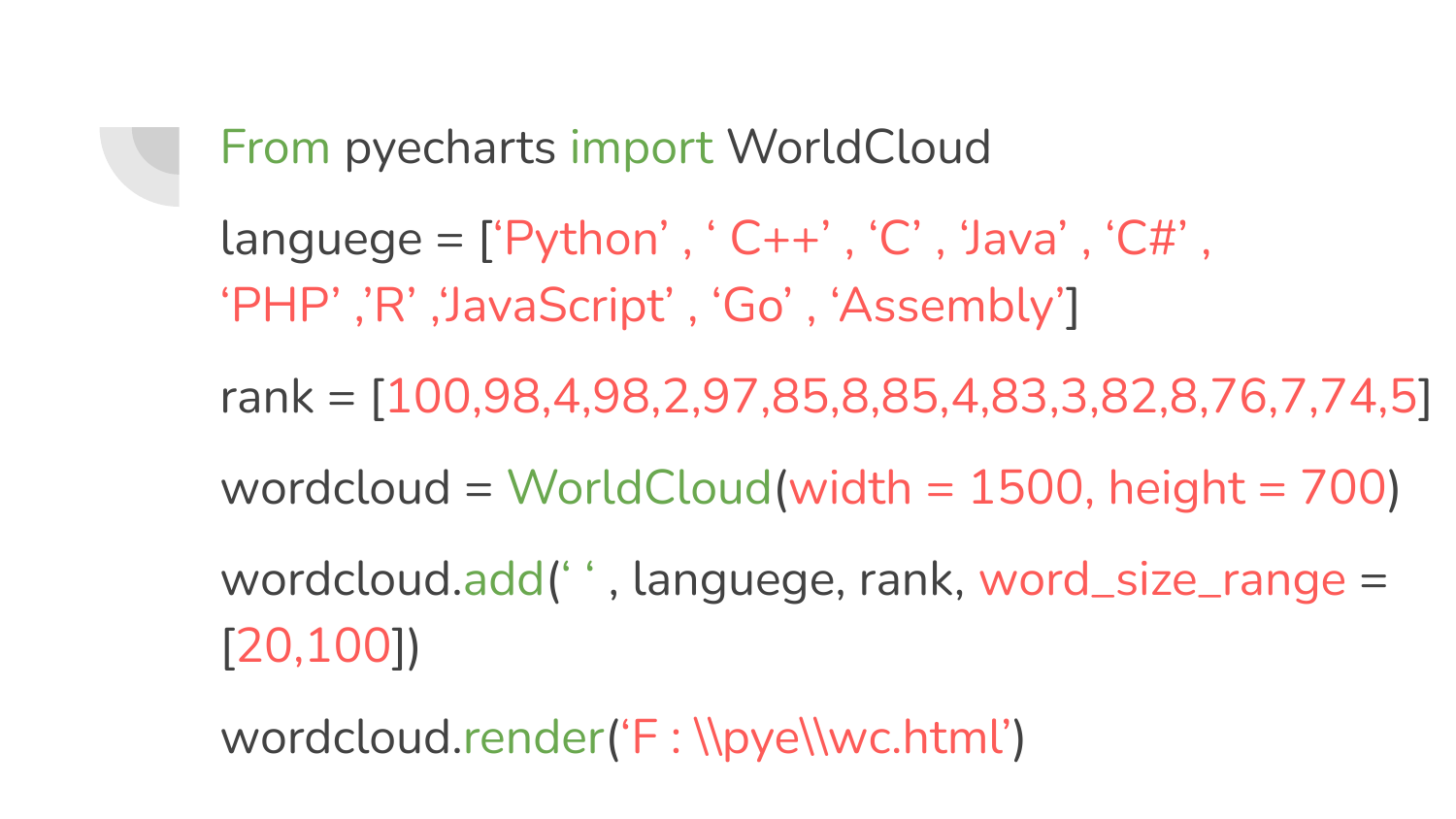

From pyecharts import WorldCloud
languege = [‘Python’ , ‘ C++’ , ‘C’ , ‘Java’ , ‘C#’ , ‘PHP’ ,’R’ ,‘JavaScript’ , ‘Go’ , ‘Assembly’]
rank = [100,98,4,98,2,97,85,8,85,4,83,3,82,8,76,7,74,5]
wordcloud = WorldCloud(width = 1500, height = 700)
wordcloud.add(‘ ‘ , languege, rank, word_size_range = [20,100])
wordcloud.render(‘F : \\pye\\wc.html’)